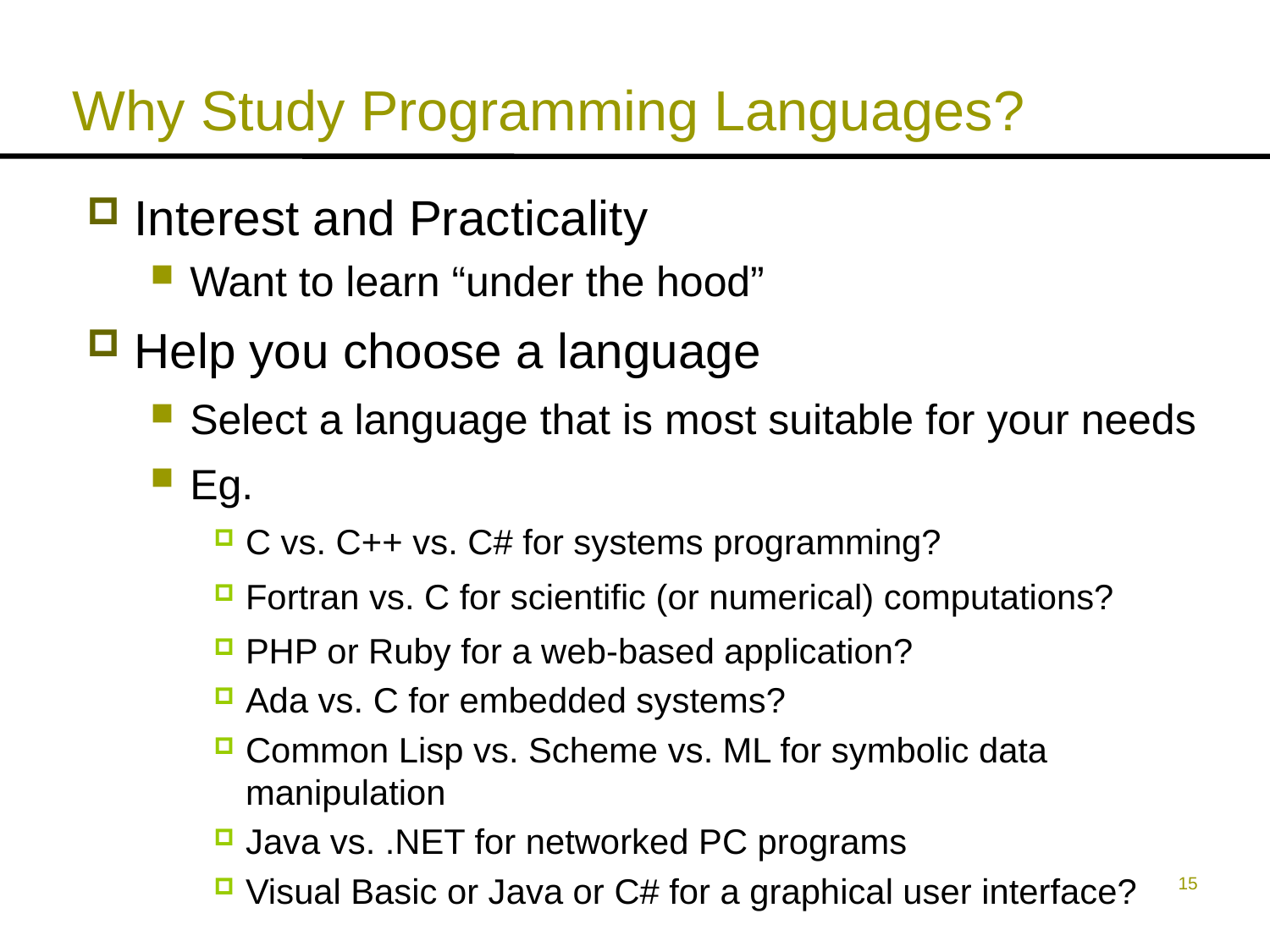

Why Study Programming Languages?
Interest and Practicality
Want to learn “under the hood”
Help you choose a language
Select a language that is most suitable for your needs
Eg.
C vs. C++ vs. C# for systems programming?
Fortran vs. C for scientific (or numerical) computations?
PHP or Ruby for a web-based application?
Ada vs. C for embedded systems?
Common Lisp vs. Scheme vs. ML for symbolic data manipulation
Java vs. .NET for networked PC programs
Visual Basic or Java or C# for a graphical user interface?
15